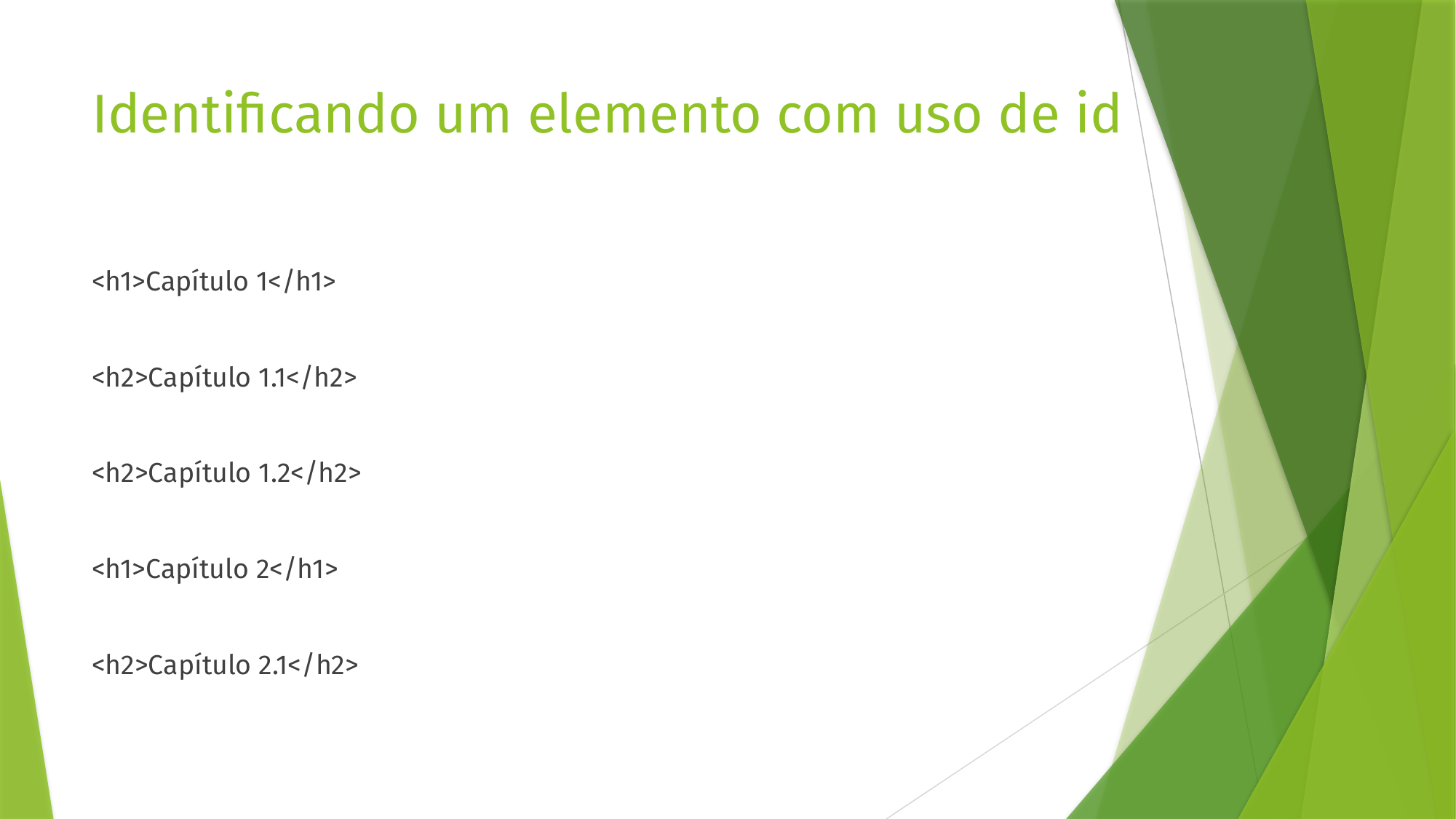

# Identificando um elemento com uso de id
<h1>Capítulo 1</h1>

<h2>Capítulo 1.1</h2>

<h2>Capítulo 1.2</h2>

<h1>Capítulo 2</h1>

<h2>Capítulo 2.1</h2>